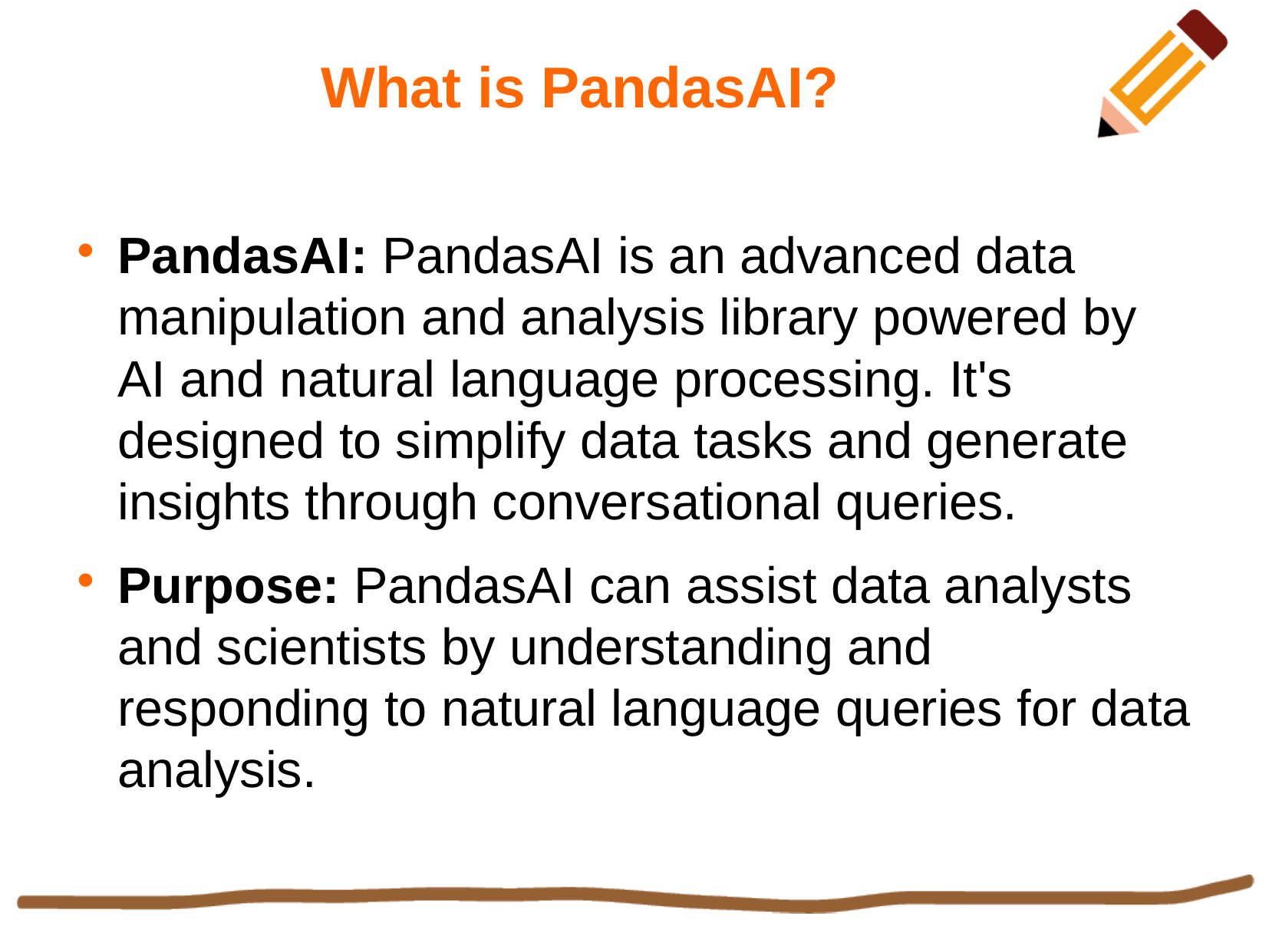

What is PandasAI?
PandasAI: PandasAI is an advanced data manipulation and analysis library powered by AI and natural language processing. It's designed to simplify data tasks and generate insights through conversational queries.
Purpose: PandasAI can assist data analysts and scientists by understanding and responding to natural language queries for data analysis.